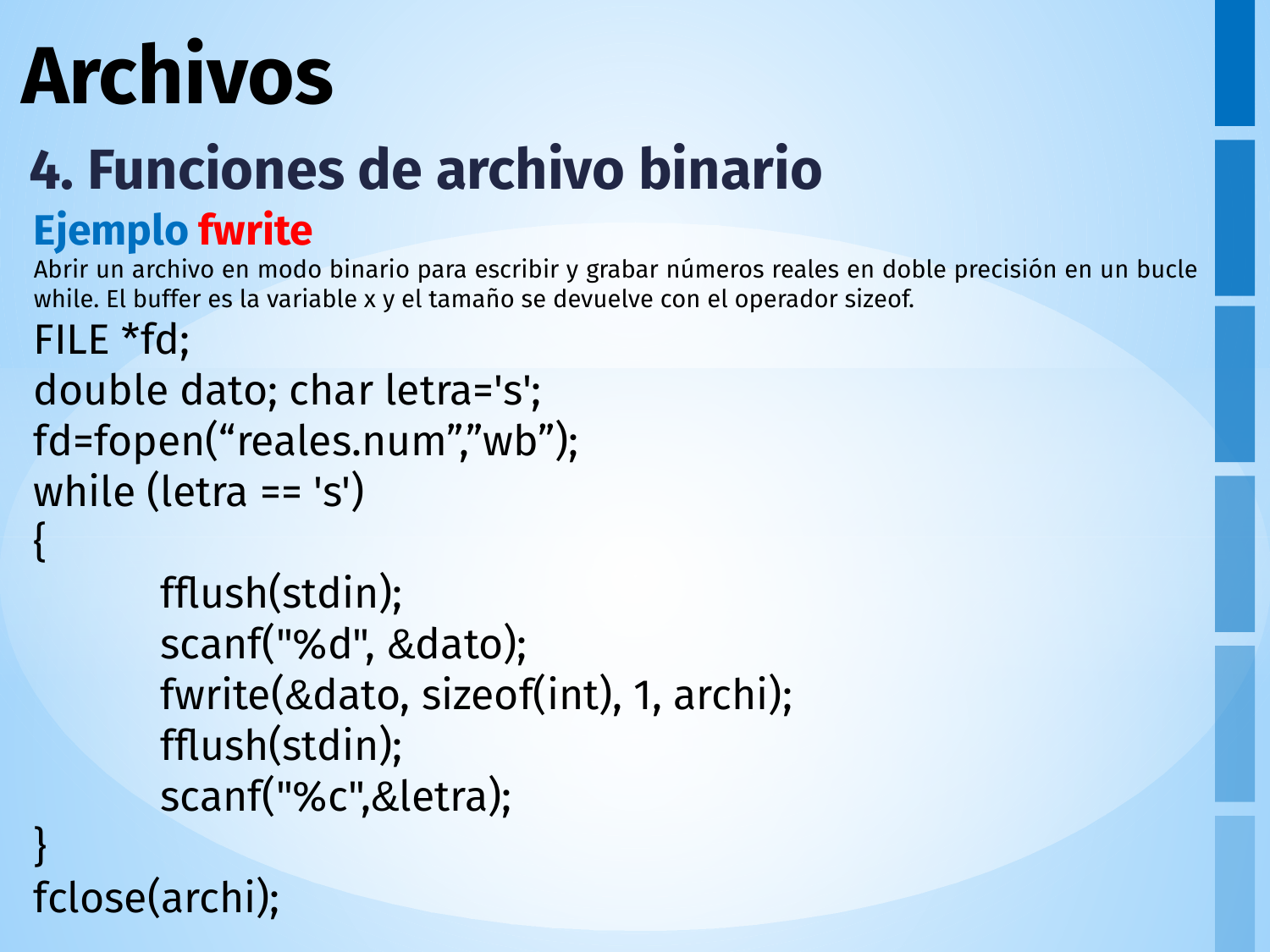

# Archivos
4. Funciones de archivo binario
Ejemplo fwrite
Abrir un archivo en modo binario para escribir y grabar números reales en doble precisión en un bucle while. El buffer es la variable x y el tamaño se devuelve con el operador sizeof.
FILE *fd;
double dato; char letra='s';
fd=fopen(“reales.num”,”wb”);
while (letra == 's')
{
	fflush(stdin);
	scanf("%d", &dato);
	fwrite(&dato, sizeof(int), 1, archi);
	fflush(stdin);
	scanf("%c",&letra);
}
fclose(archi);